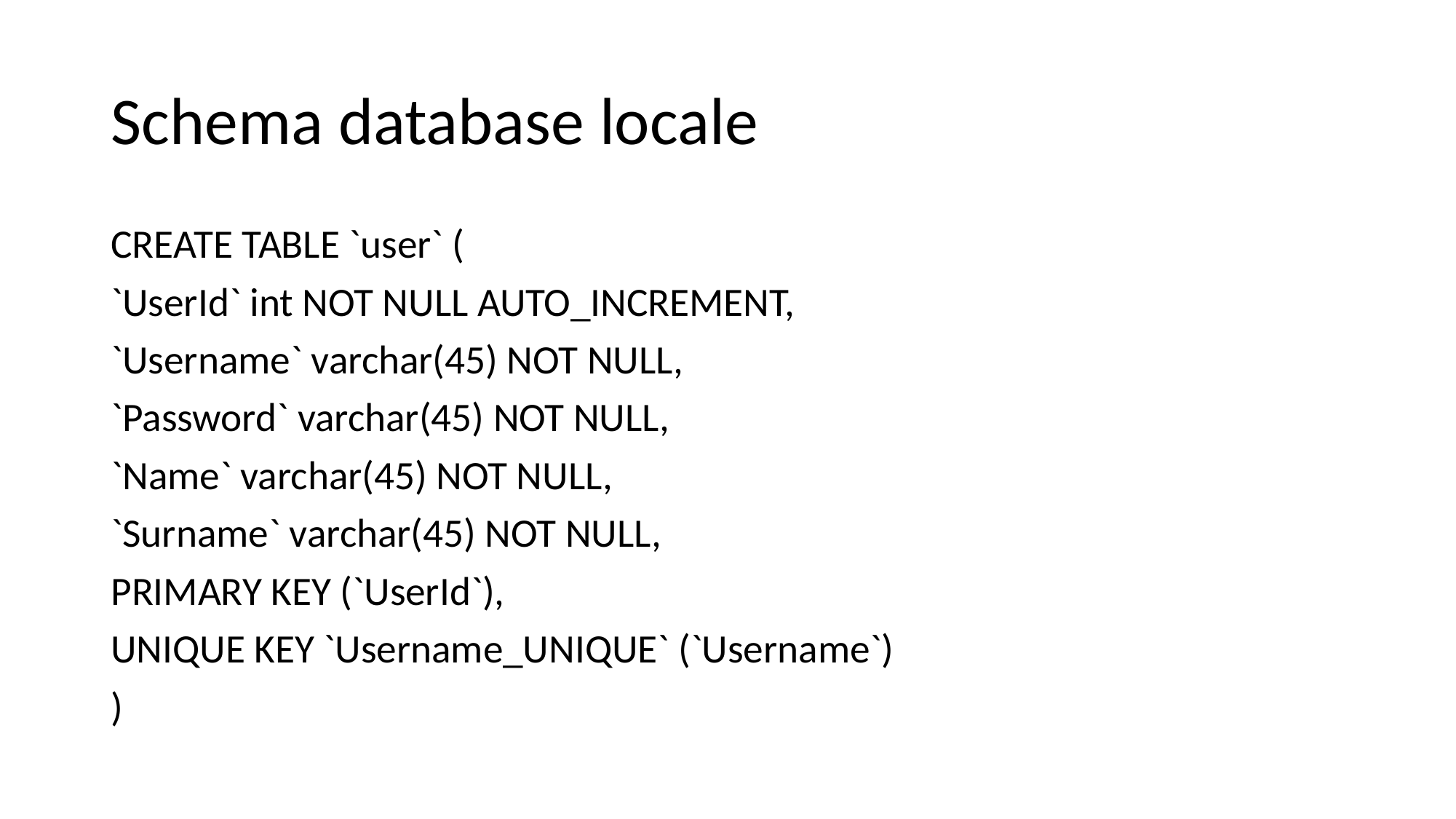

# Schema database locale
CREATE TABLE `user` (
`UserId` int NOT NULL AUTO_INCREMENT,
`Username` varchar(45) NOT NULL,
`Password` varchar(45) NOT NULL,
`Name` varchar(45) NOT NULL,
`Surname` varchar(45) NOT NULL,
PRIMARY KEY (`UserId`),
UNIQUE KEY `Username_UNIQUE` (`Username`)
)